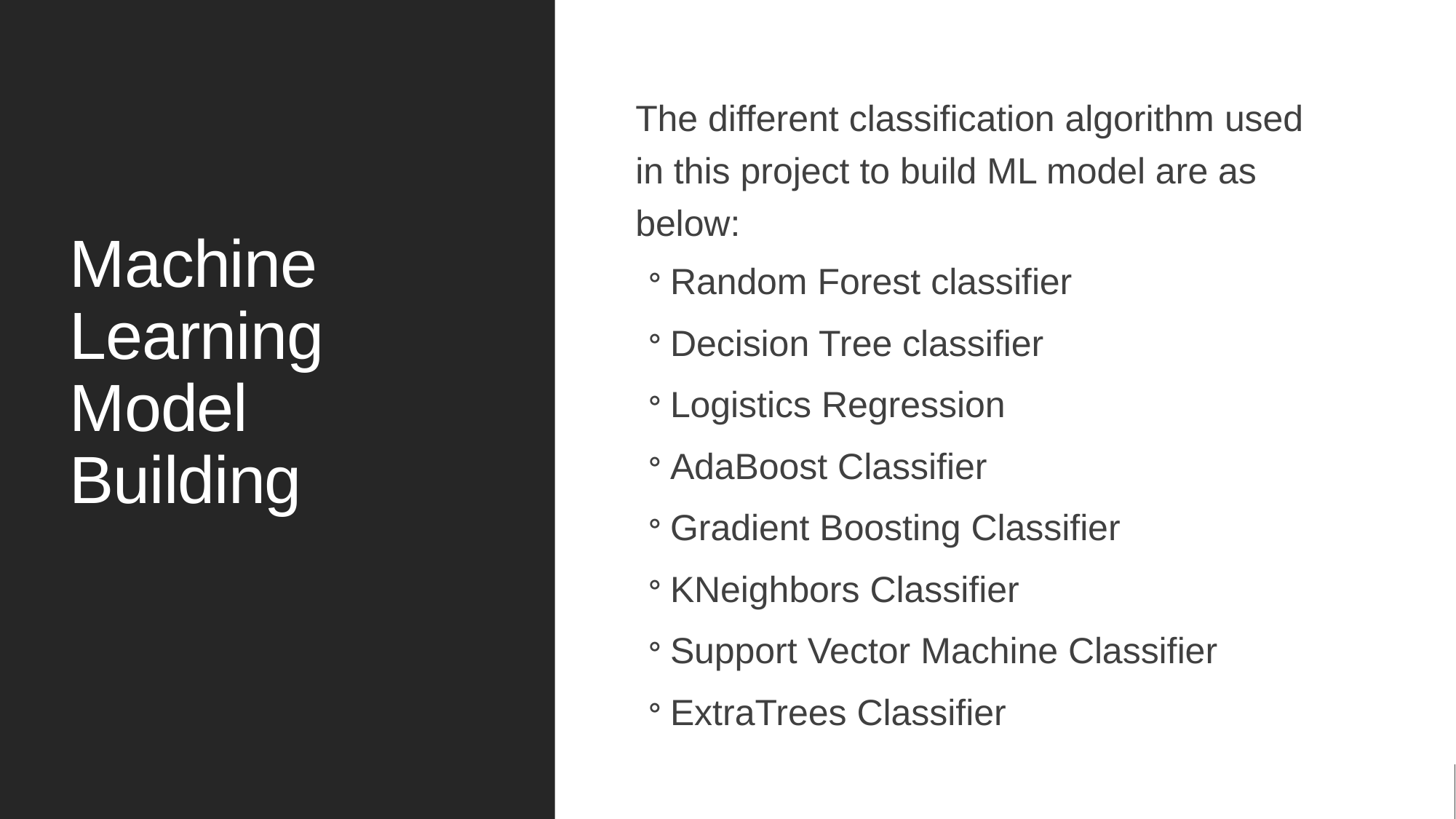

# Machine Learning Model Building

The different classification algorithm used in this project to build ML model are as below:
Random Forest classifier
Decision Tree classifier
Logistics Regression
AdaBoost Classifier
Gradient Boosting Classifier
KNeighbors Classifier
Support Vector Machine Classifier
ExtraTrees Classifier